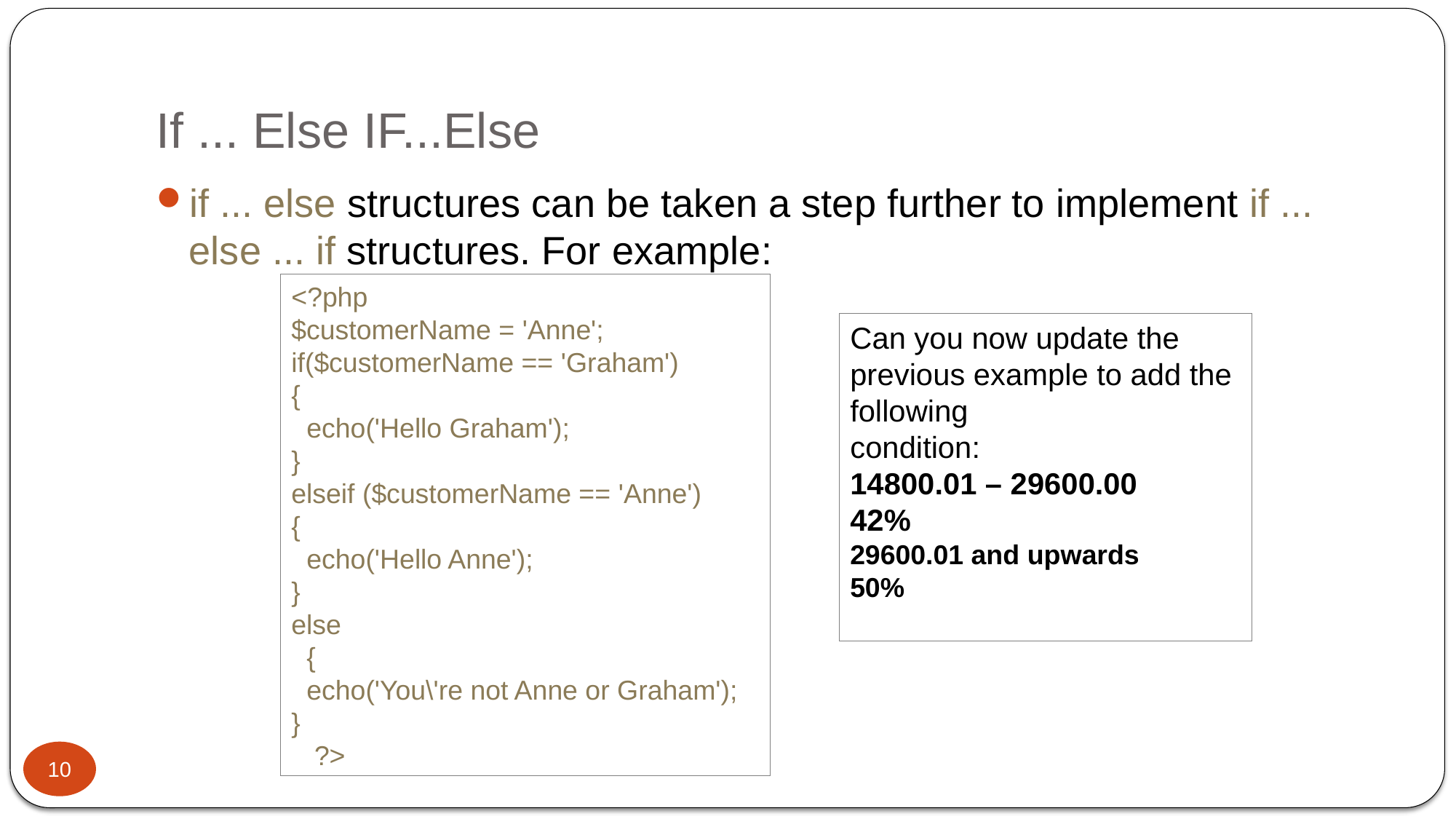

# If ... Else IF...Else
if ... else structures can be taken a step further to implement if ... else ... if structures. For example:
<?php
$customerName = 'Anne';
if($customerName == 'Graham')
{
  echo('Hello Graham');
}
elseif ($customerName == 'Anne')
{
  echo('Hello Anne');
}
else
  {
  echo('You\'re not Anne or Graham');
}
   ?>
Can you now update the previous example to add the following
condition:
14800.01 – 29600.00             42%
29600.01 and upwards             50%

10